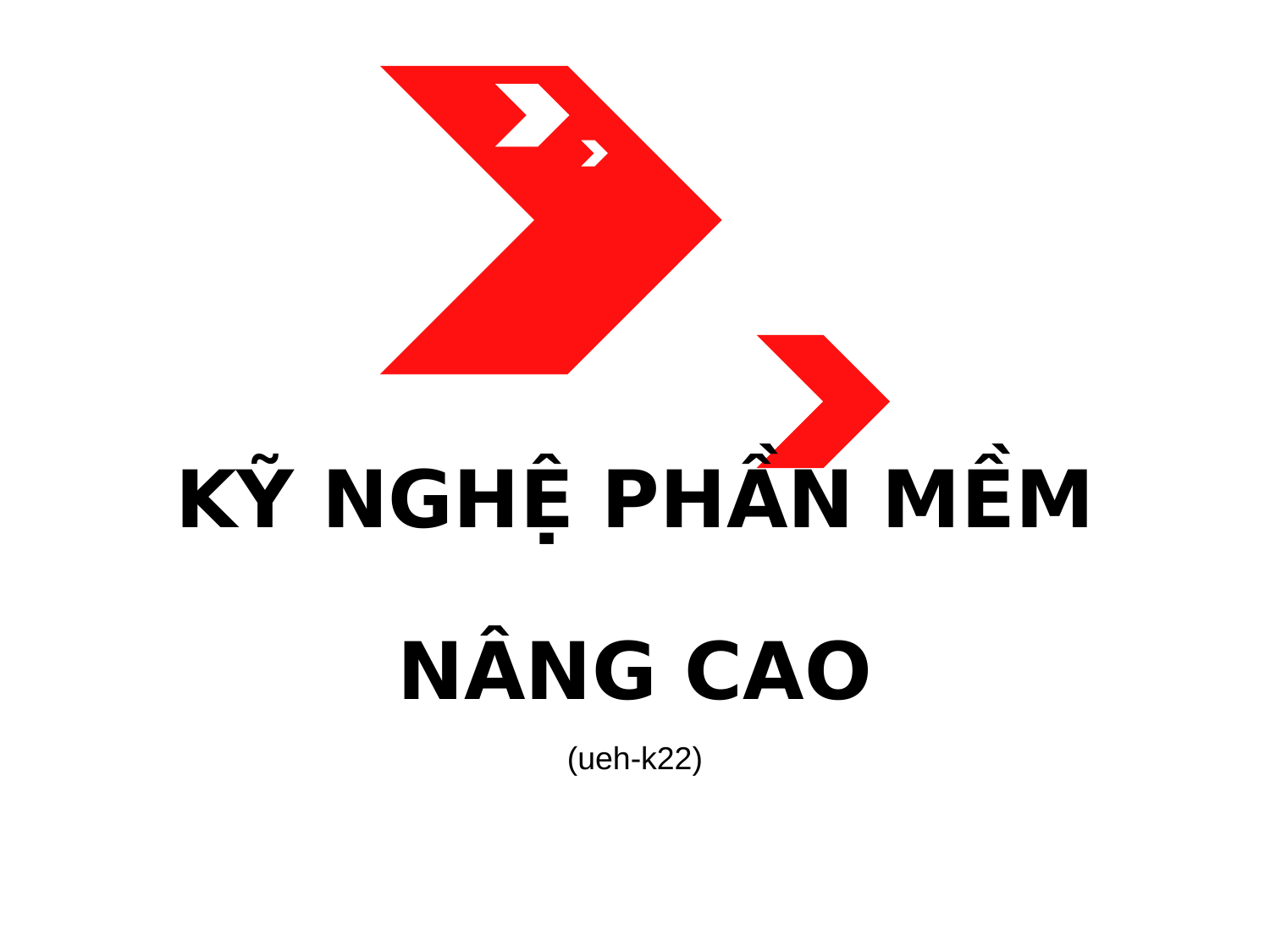

# KỸ NGHỆ PHẦN MỀM NÂNG CAO
(ueh-k22)